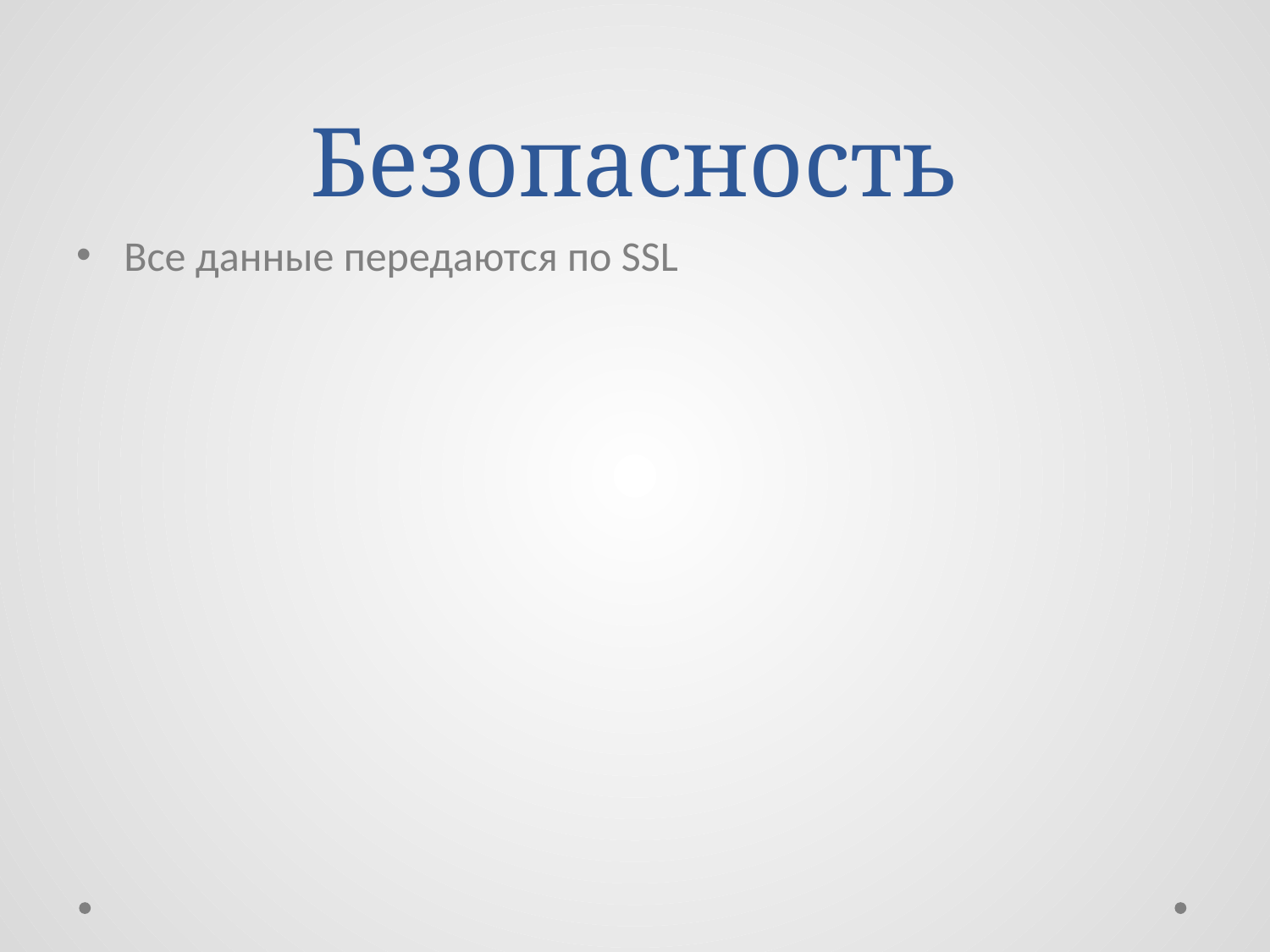

# Безопасность
Все данные передаются по SSL